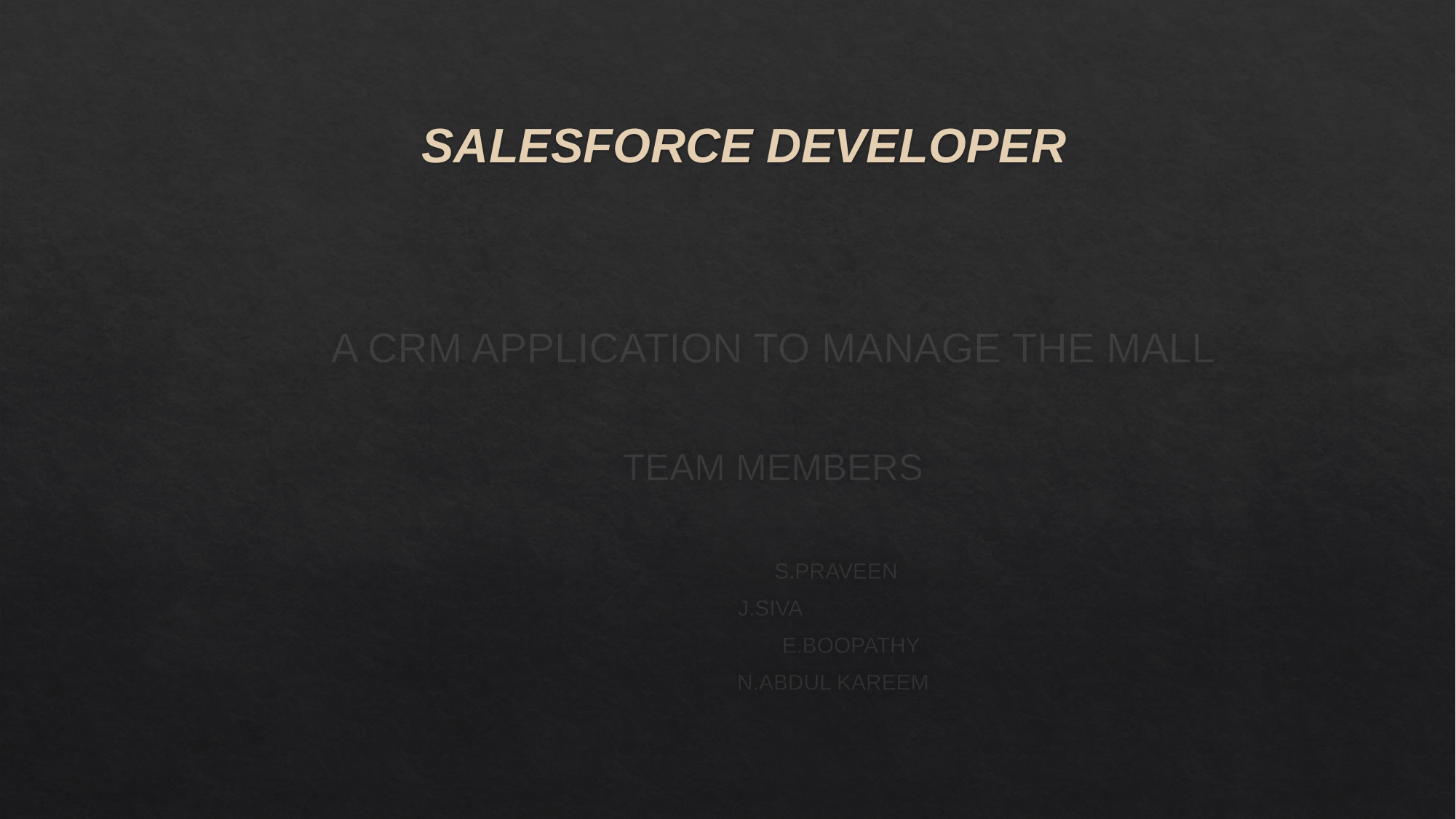

# SALESFORCE DEVELOPER
A CRM APPLICATION TO MANAGE THE MALL

TEAM MEMBERS

	        S.PRAVEEN
        J.SIVA
	             E.BOOPATHY
			       N.ABDUL KAREEM